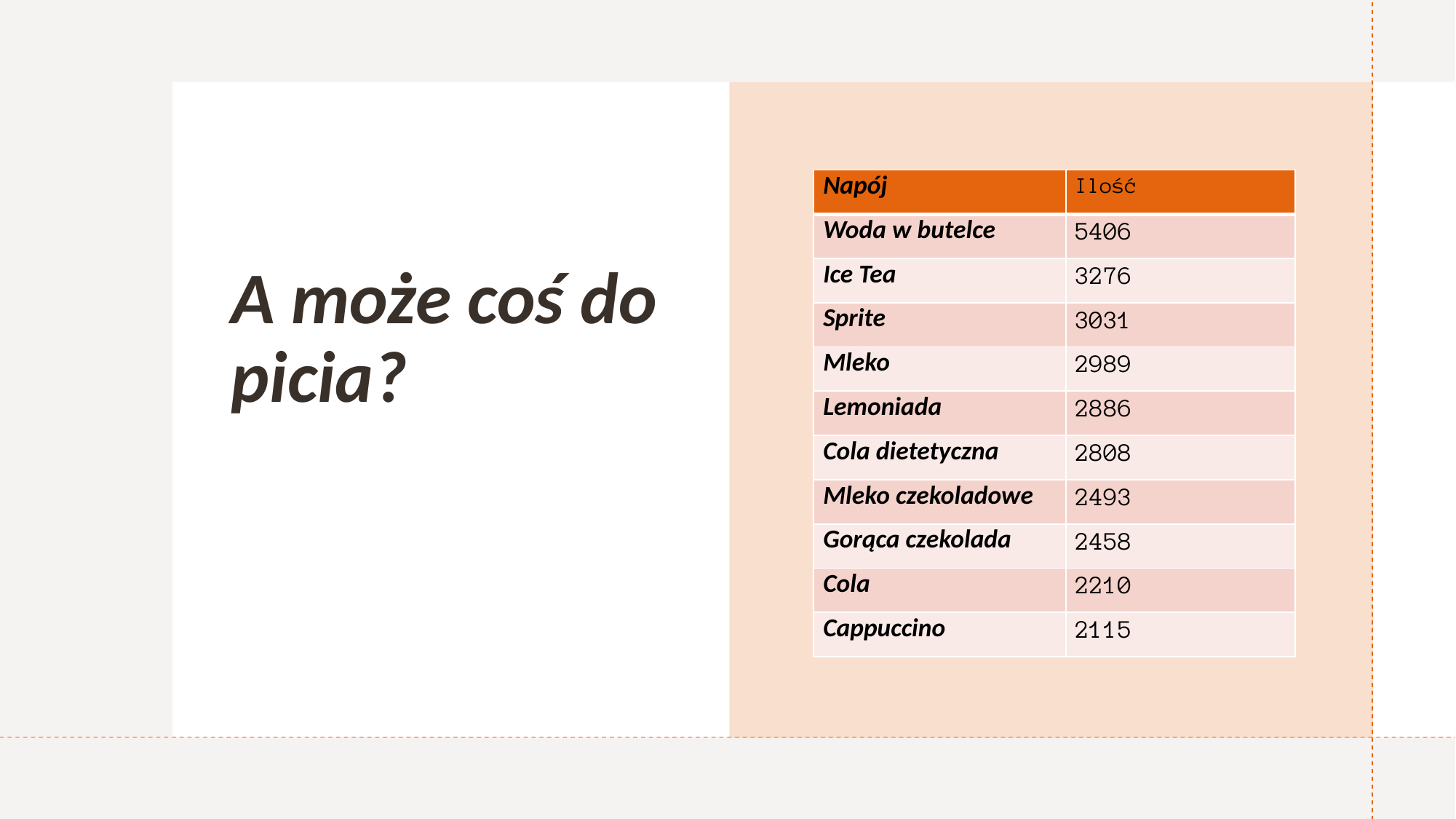

# A może coś do picia?

| Napój | Ilość |
| --- | --- |
| Woda w butelce | 5406 |
| Ice Tea | 3276 |
| Sprite | 3031 |
| Mleko | 2989 |
| Lemoniada | 2886 |
| Cola dietetyczna | 2808 |
| Mleko czekoladowe | 2493 |
| Gorąca czekolada | 2458 |
| Cola | 2210 |
| Cappuccino | 2115 |